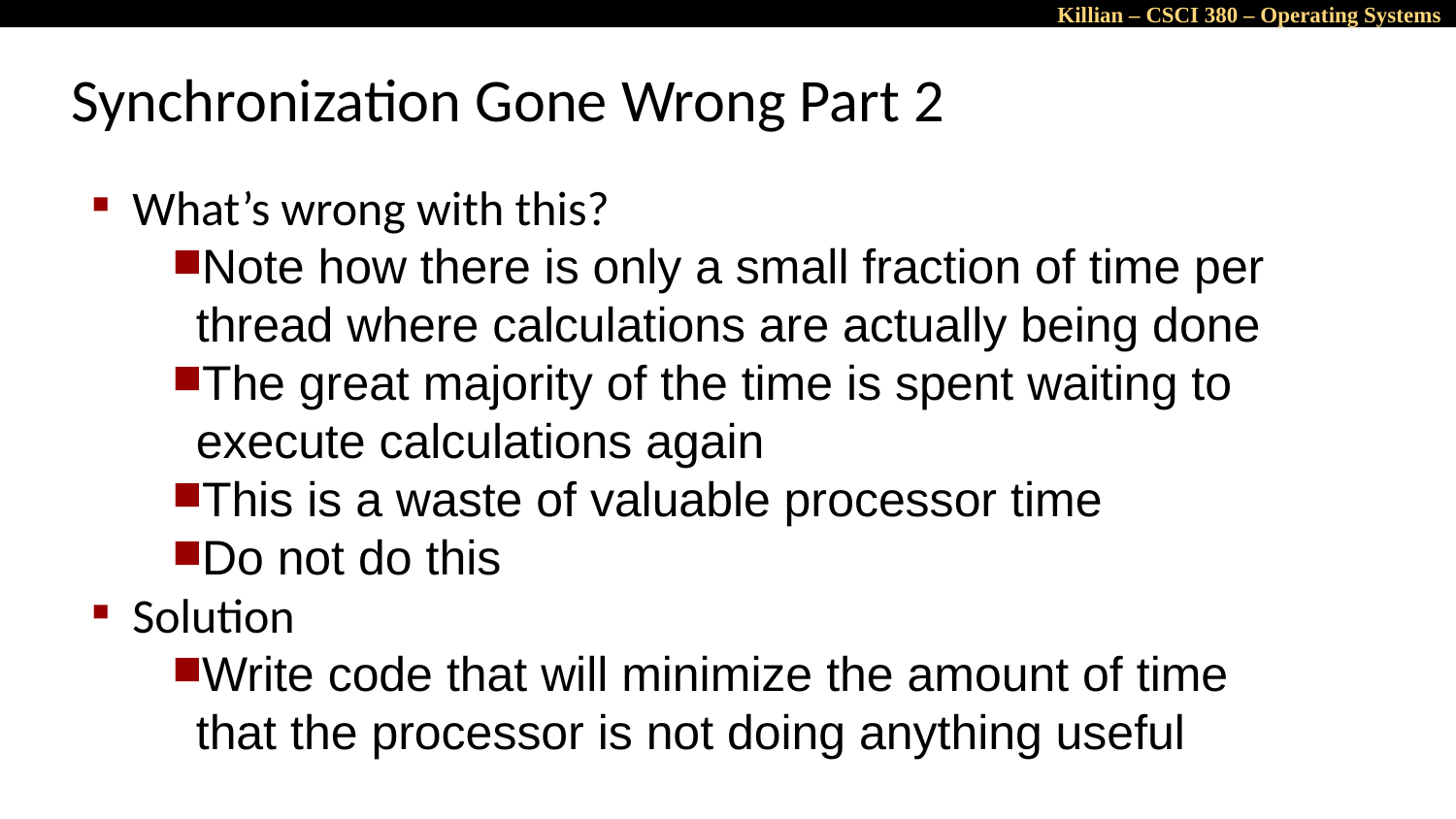

# Synchronization Gone Wrong Part 2
What’s wrong with this?
Note how there is only a small fraction of time per thread where calculations are actually being done
The great majority of the time is spent waiting to execute calculations again
This is a waste of valuable processor time
Do not do this
Solution
Write code that will minimize the amount of time that the processor is not doing anything useful